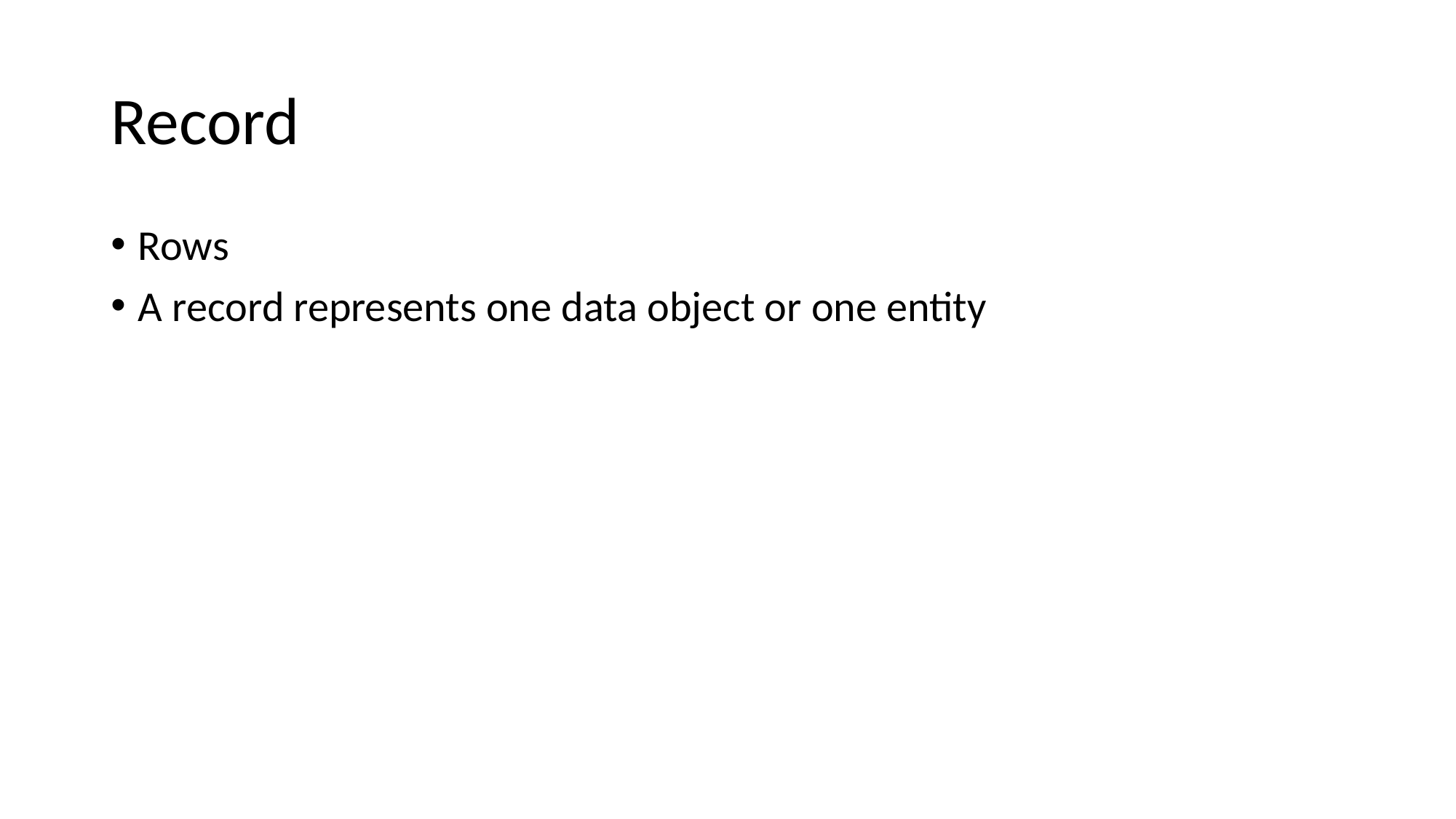

# Record
Rows
A record represents one data object or one entity